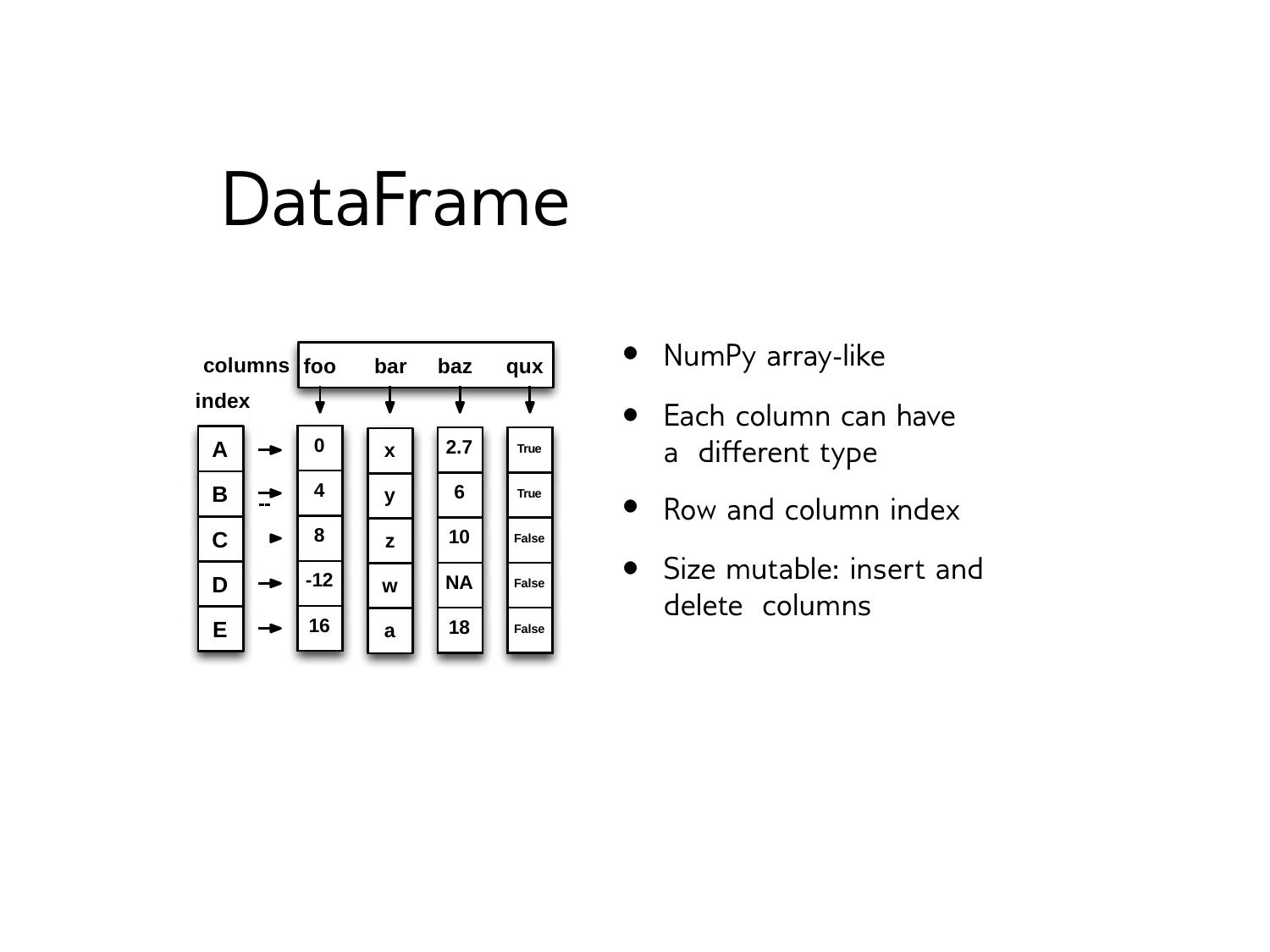

# DataFrame
•
•
•
•

NumPy array-like
Each column can have a  different type
Row and column index
Size mutable: insert and delete  columns
columns  index

foo	bar	baz	qux

| 0 |
| --- |
| 4 |
| 8 |
| -12 |
| 16 |

| 2.7 |
| --- |
| 6 |
| 10 |
| NA |
| 18 |
| True |
| --- |
| True |
| False |
| False |
| False |

A
x

B
y

C
z

D
w

E
a